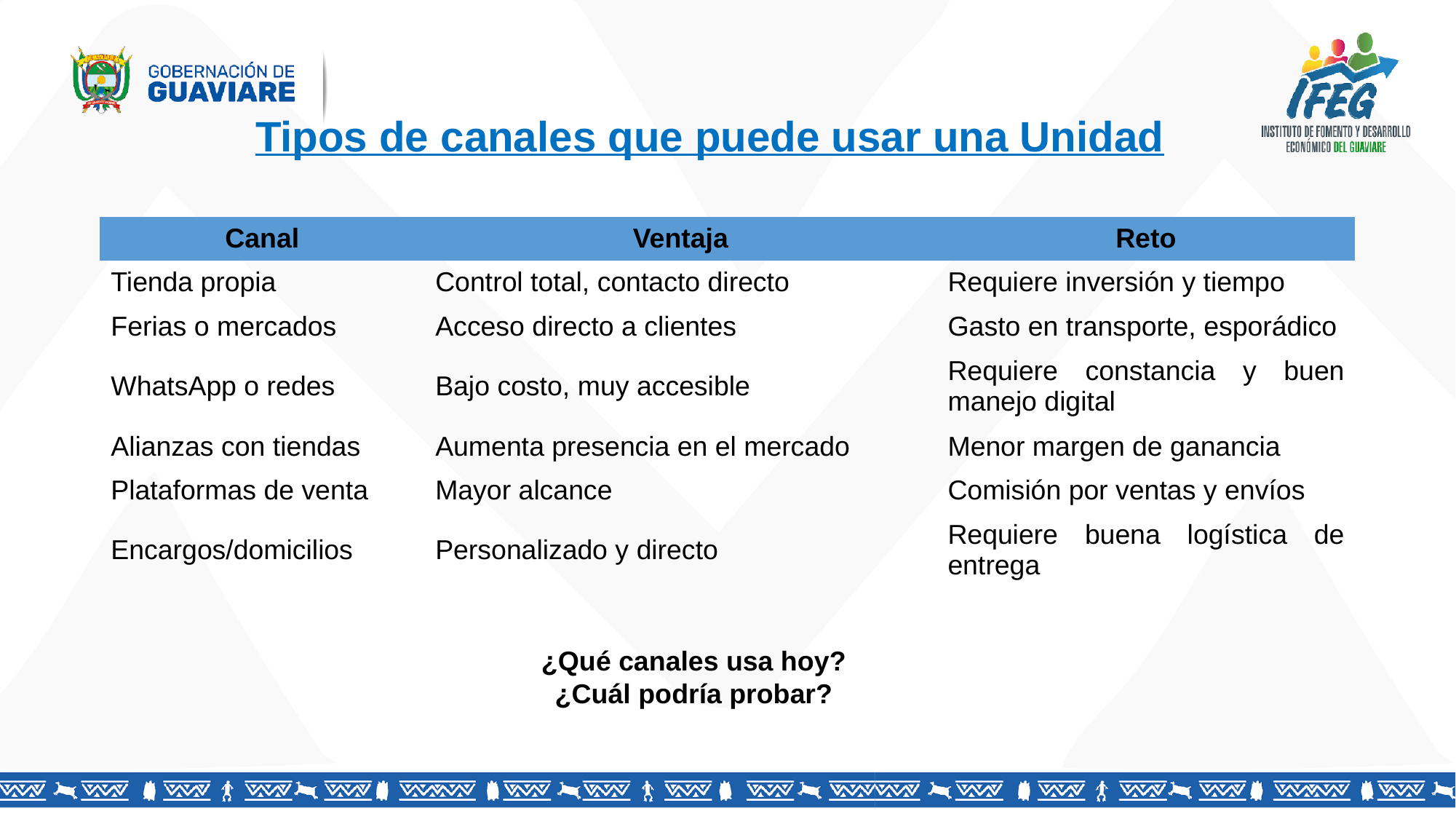

Tipos de canales que puede usar una Unidad
| Canal | Ventaja | Reto |
| --- | --- | --- |
| Tienda propia | Control total, contacto directo | Requiere inversión y tiempo |
| Ferias o mercados | Acceso directo a clientes | Gasto en transporte, esporádico |
| WhatsApp o redes | Bajo costo, muy accesible | Requiere constancia y buen manejo digital |
| Alianzas con tiendas | Aumenta presencia en el mercado | Menor margen de ganancia |
| Plataformas de venta | Mayor alcance | Comisión por ventas y envíos |
| Encargos/domicilios | Personalizado y directo | Requiere buena logística de entrega |
¿Qué canales usa hoy?
¿Cuál podría probar?